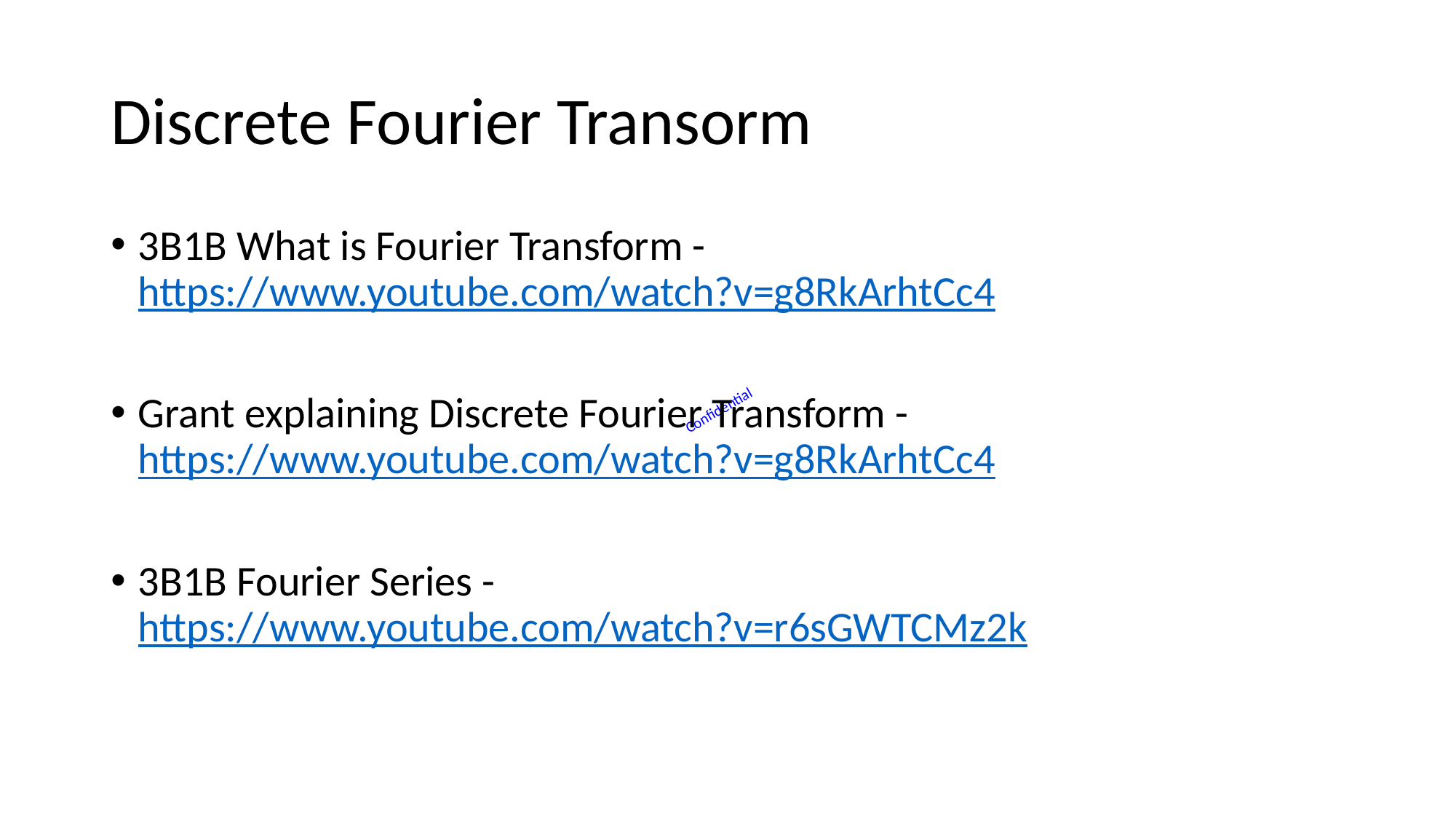

# Discrete Fourier Transorm
3B1B What is Fourier Transform - https://www.youtube.com/watch?v=g8RkArhtCc4

Grant explaining Discrete Fourier Transform - https://www.youtube.com/watch?v=g8RkArhtCc4

3B1B Fourier Series - https://www.youtube.com/watch?v=r6sGWTCMz2k